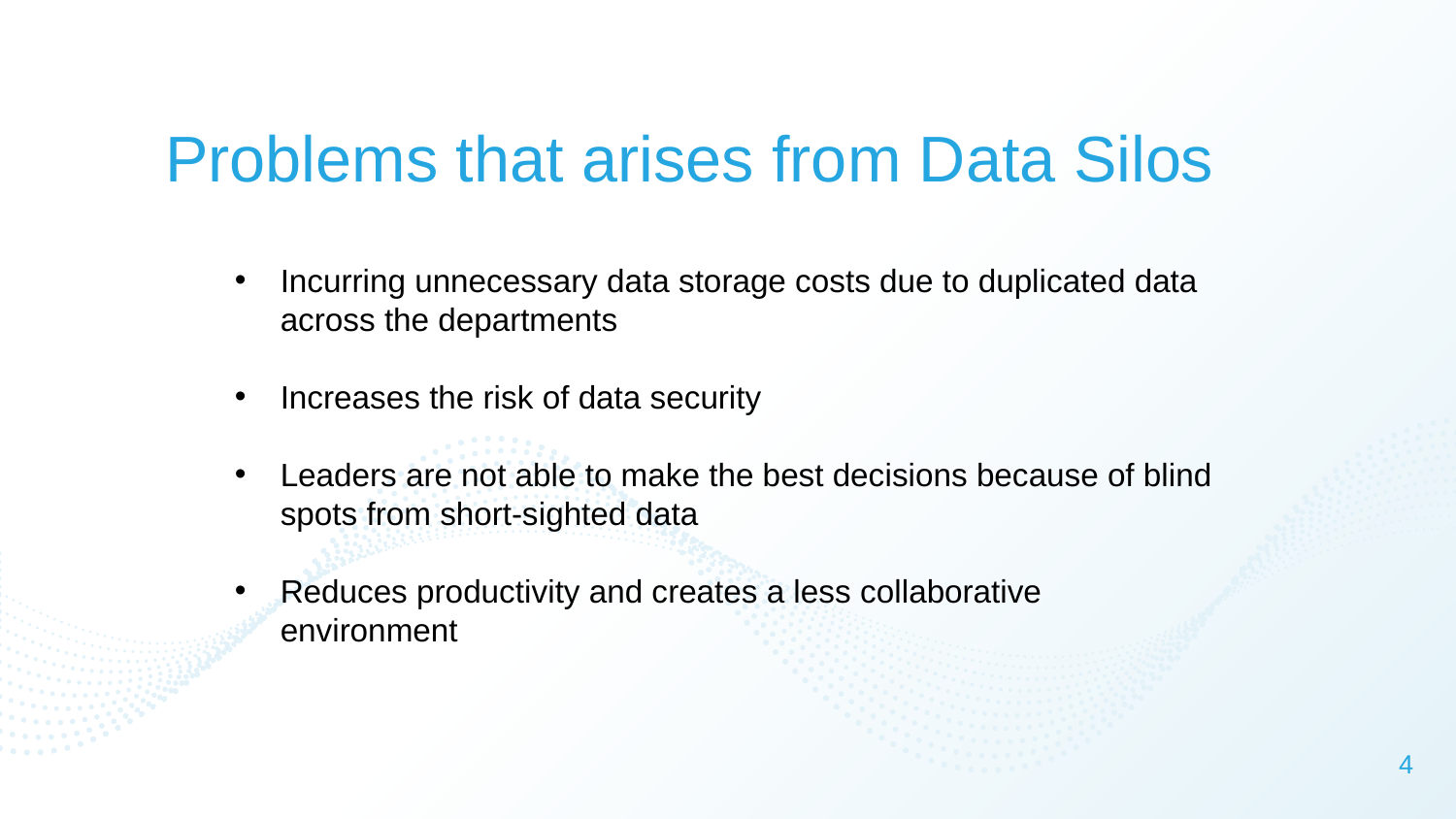

# Problems that arises from Data Silos
Incurring unnecessary data storage costs due to duplicated data across the departments

Increases the risk of data security

Leaders are not able to make the best decisions because of blind spots from short-sighted data

Reduces productivity and creates a less collaborative environment
4